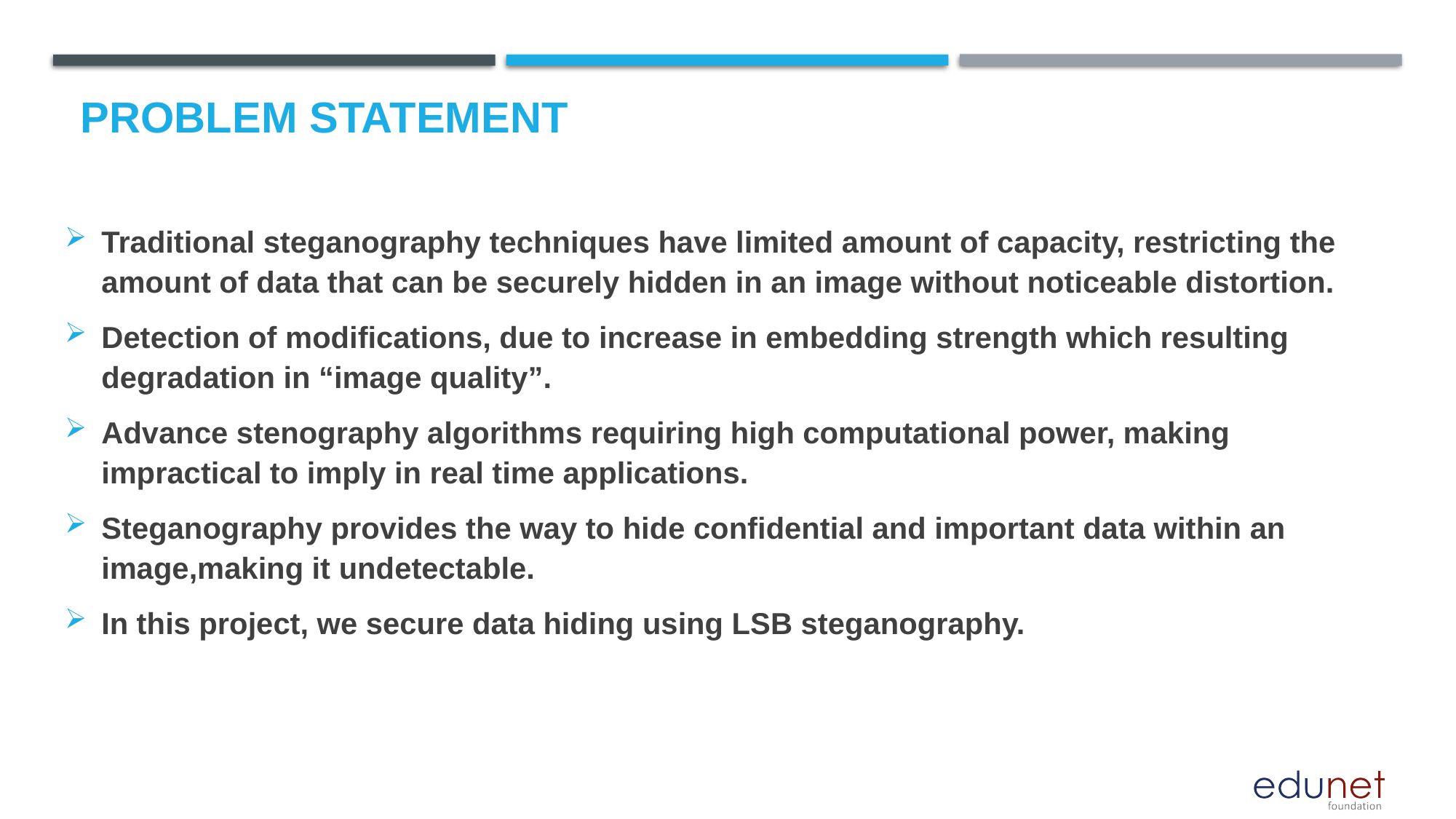

# Problem Statement
Traditional steganography techniques have limited amount of capacity, restricting the amount of data that can be securely hidden in an image without noticeable distortion.
Detection of modifications, due to increase in embedding strength which resulting degradation in “image quality”.
Advance stenography algorithms requiring high computational power, making impractical to imply in real time applications.
Steganography provides the way to hide confidential and important data within an image,making it undetectable.
In this project, we secure data hiding using LSB steganography.